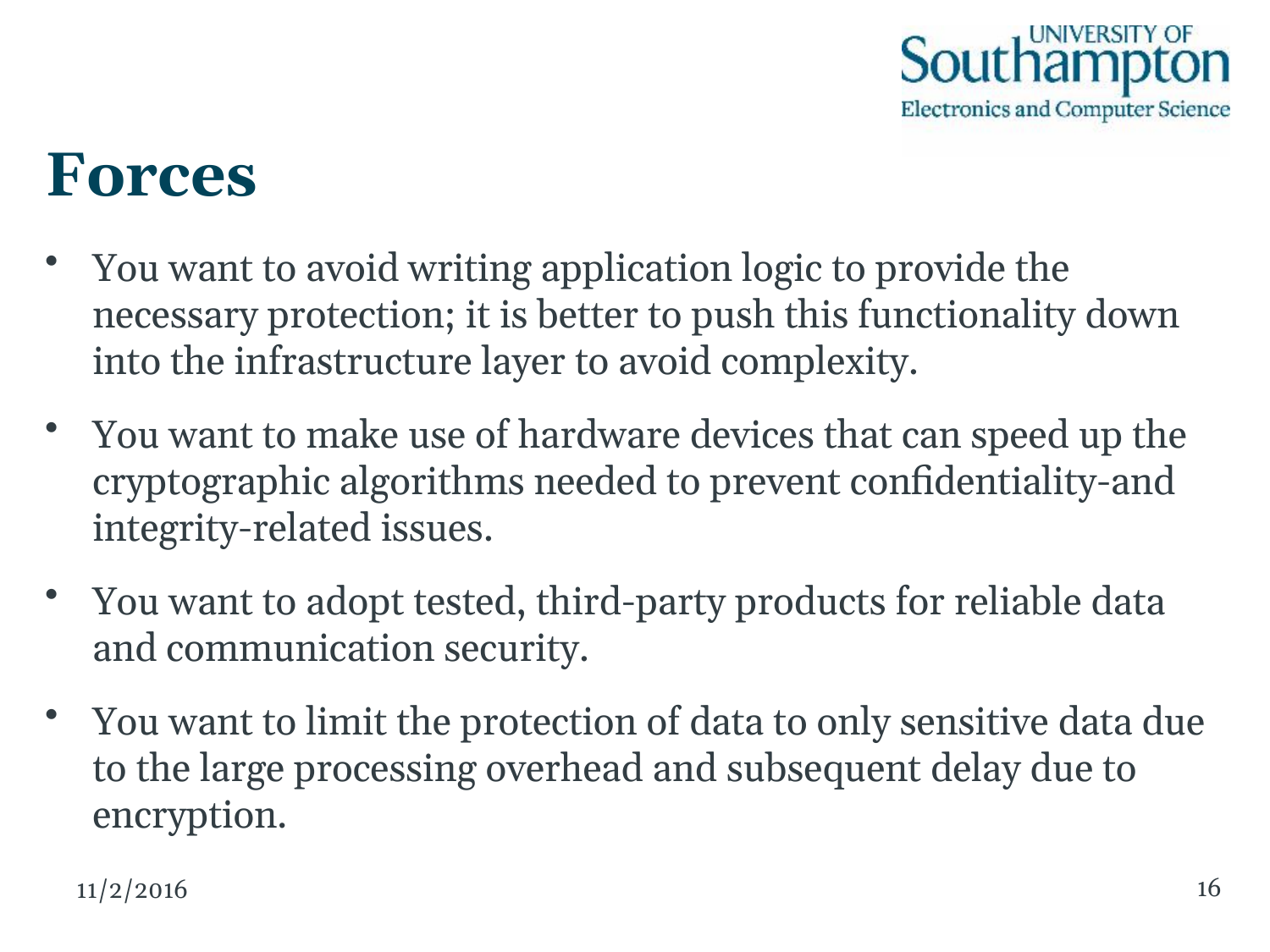

# Forces
You want to avoid writing application logic to provide the necessary protection; it is better to push this functionality down into the infrastructure layer to avoid complexity.
You want to make use of hardware devices that can speed up the cryptographic algorithms needed to prevent confidentiality-and integrity-related issues.
You want to adopt tested, third-party products for reliable data and communication security.
You want to limit the protection of data to only sensitive data due to the large processing overhead and subsequent delay due to encryption.

16
11/2/2016